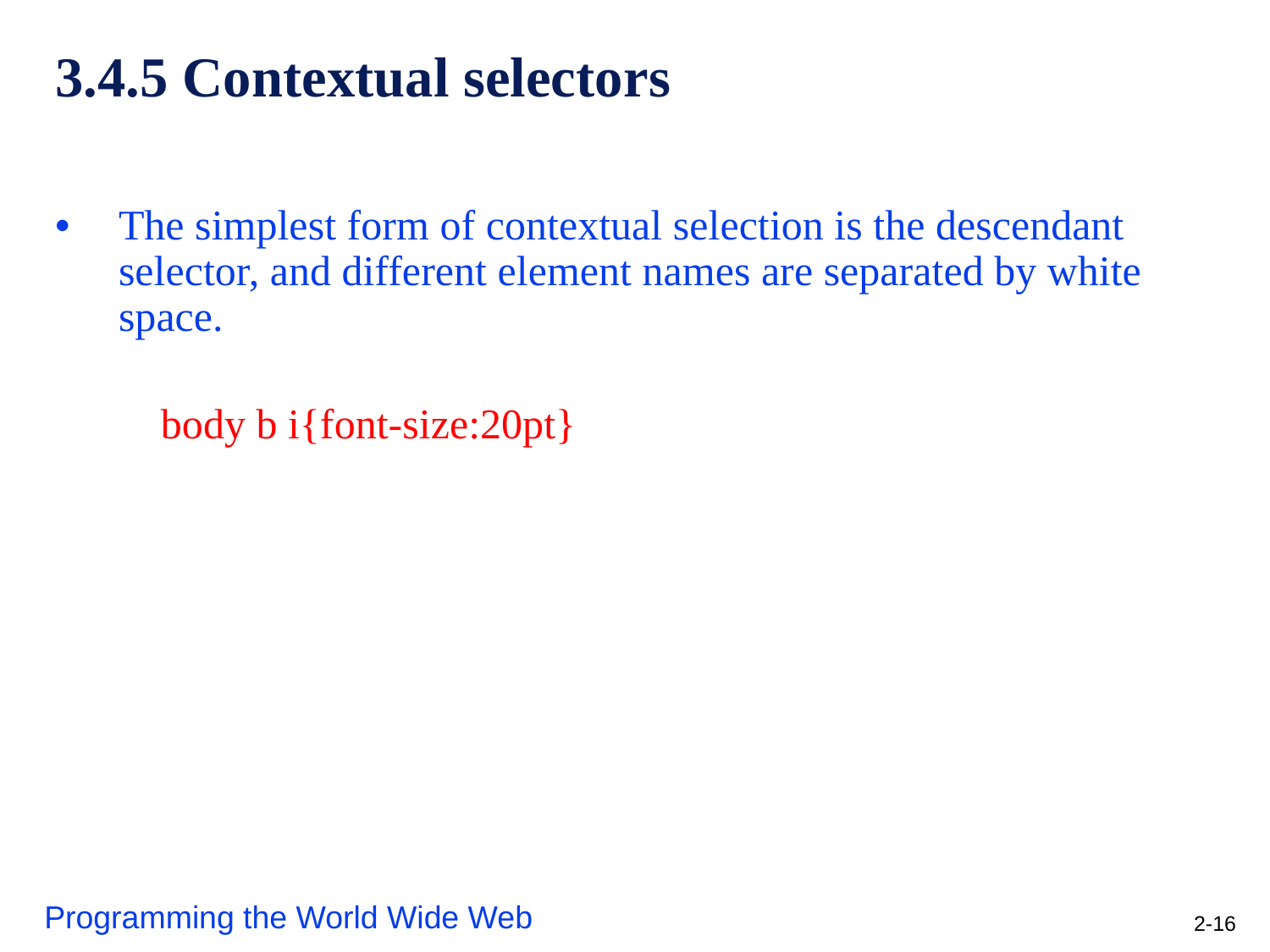

# 3.4.5 Contextual selectors

The simplest form of contextual selection is the descendant selector, and different element names are separated by white space.

    body b i{font-size:20pt}